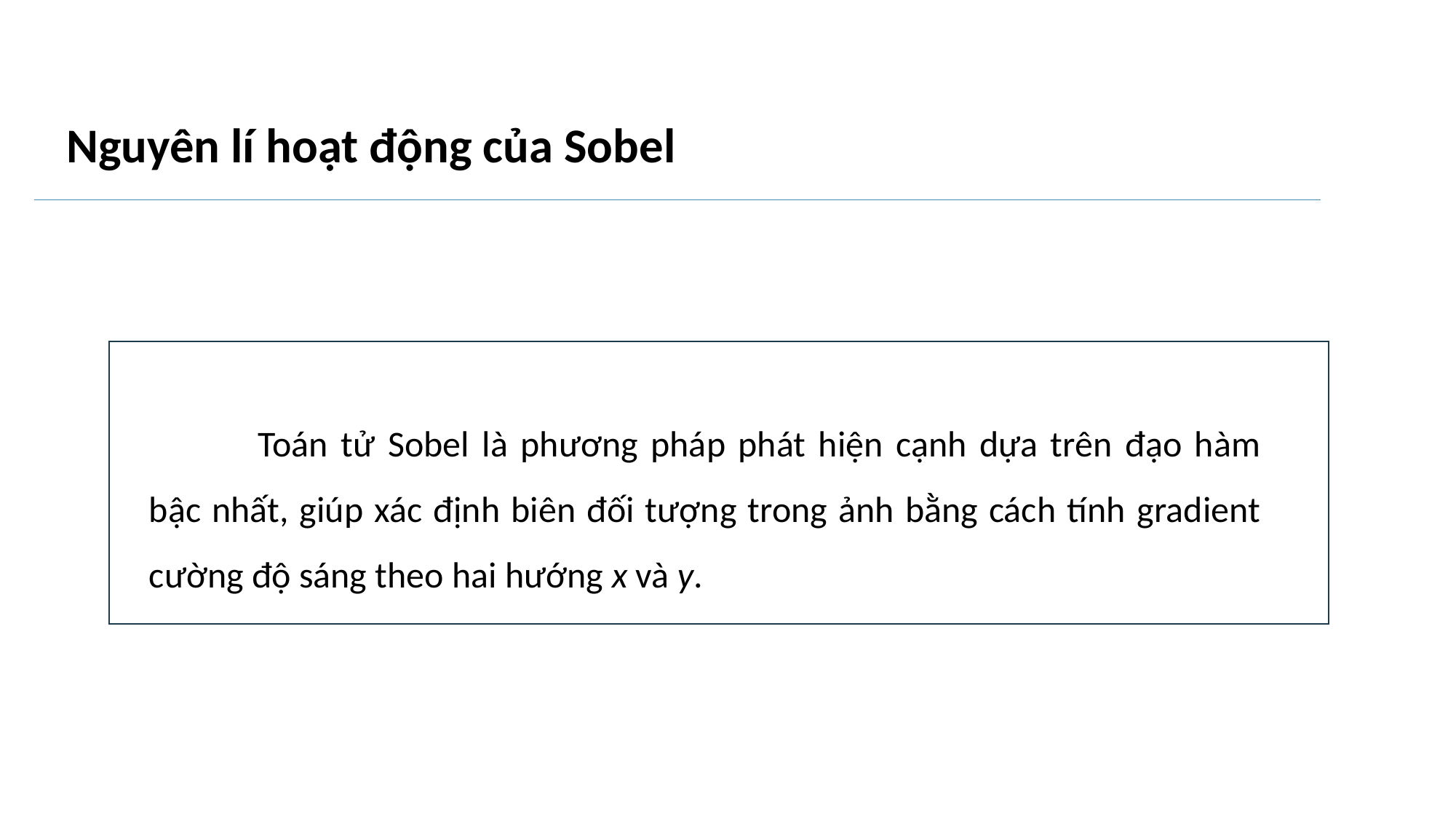

Nguyên lí hoạt động của Sobel

# Toán tử Sobel là phương pháp phát hiện cạnh dựa trên đạo hàm bậc nhất, giúp xác định biên đối tượng trong ảnh bằng cách tính gradient cường độ sáng theo hai hướng x và y.